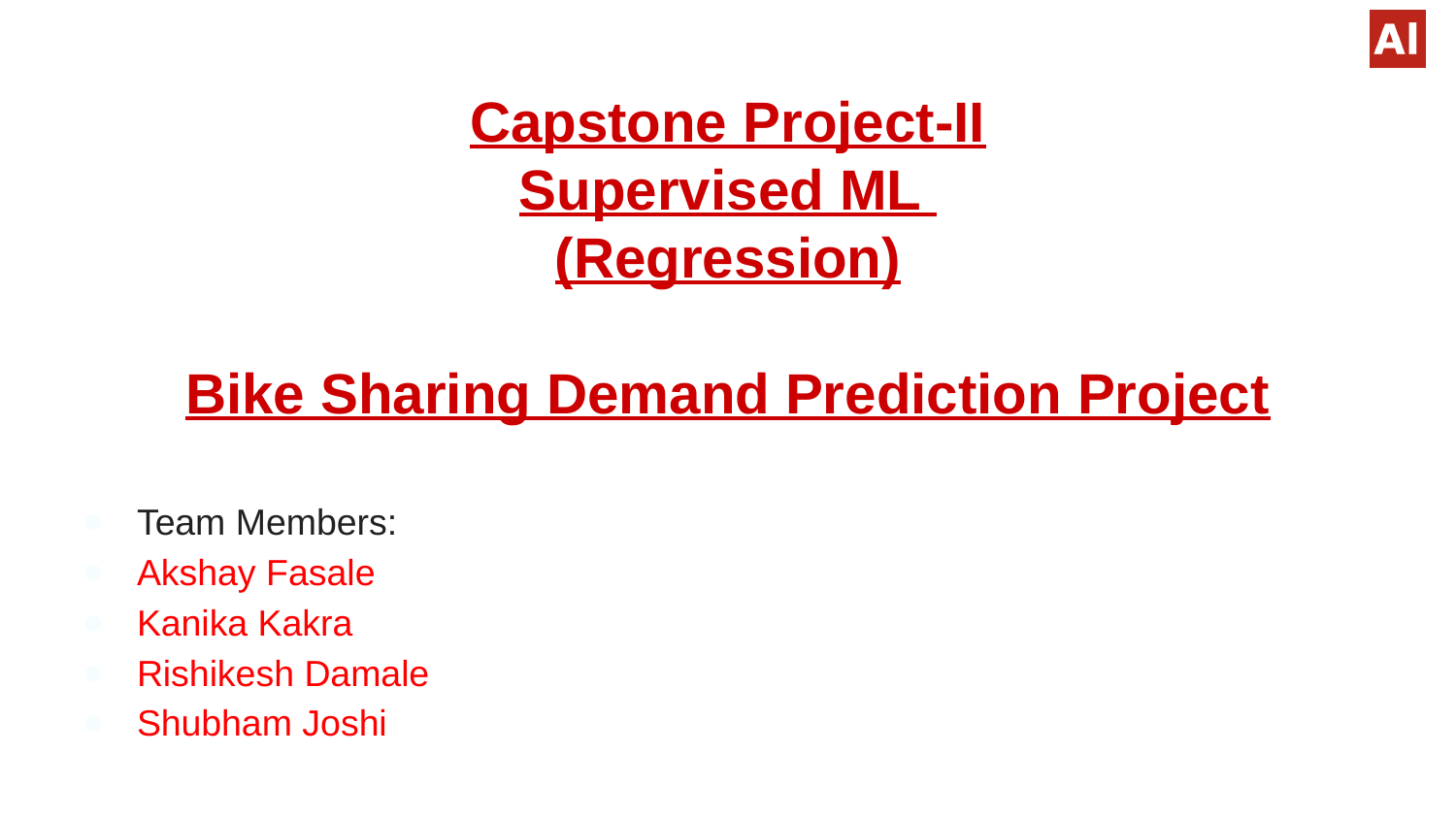

# Capstone Project-II Supervised ML (Regression) Bike Sharing Demand Prediction Project

Team Members:
Akshay Fasale
Kanika Kakra
Rishikesh Damale
Shubham Joshi